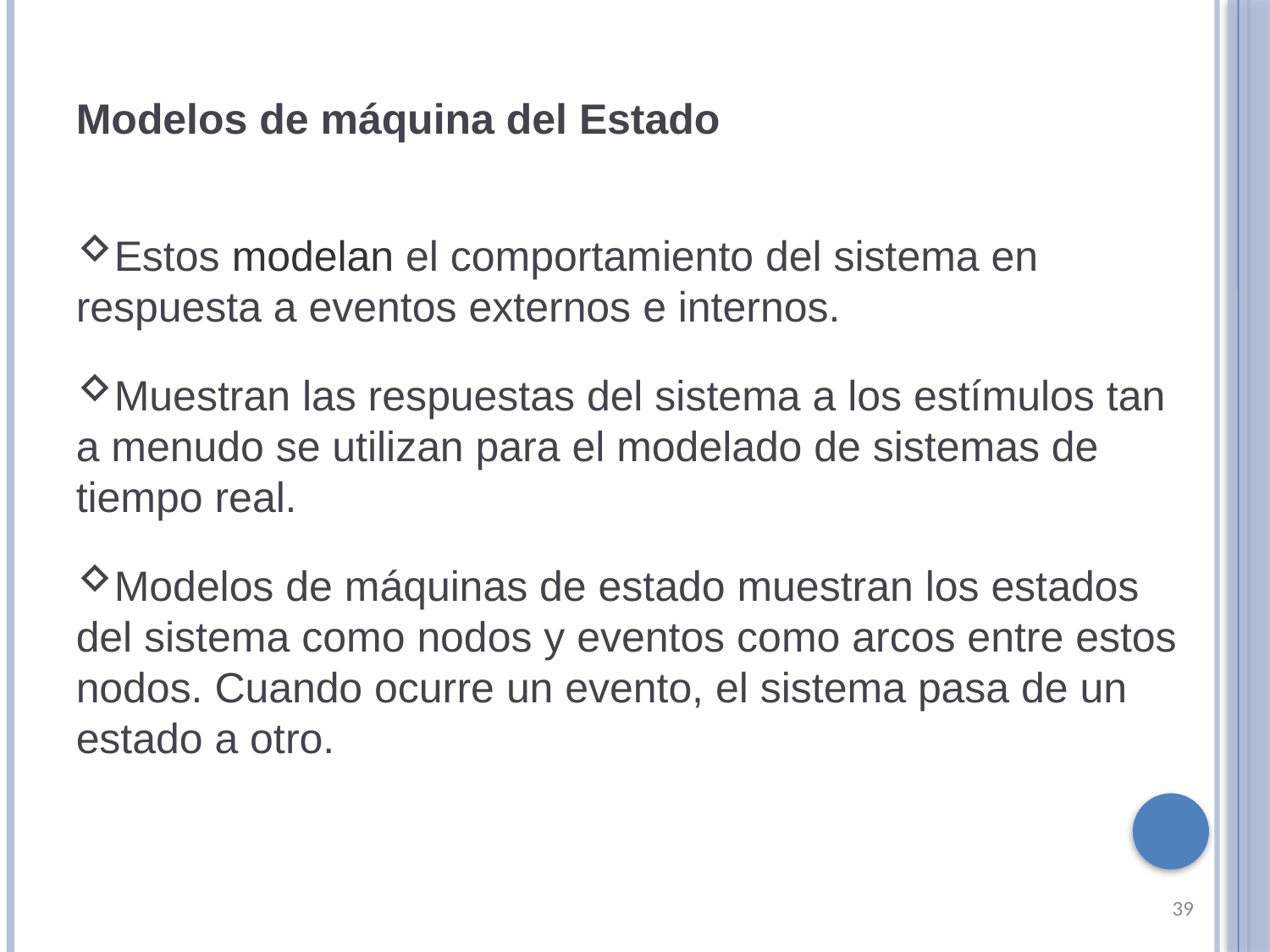

Modelos de máquina del Estado
Estos modelan el comportamiento del sistema en respuesta a eventos externos e internos.

Muestran las respuestas del sistema a los estímulos tan a menudo se utilizan para el modelado de sistemas de tiempo real.

Modelos de máquinas de estado muestran los estados del sistema como nodos y eventos como arcos entre estos nodos. Cuando ocurre un evento, el sistema pasa de un estado a otro.

39